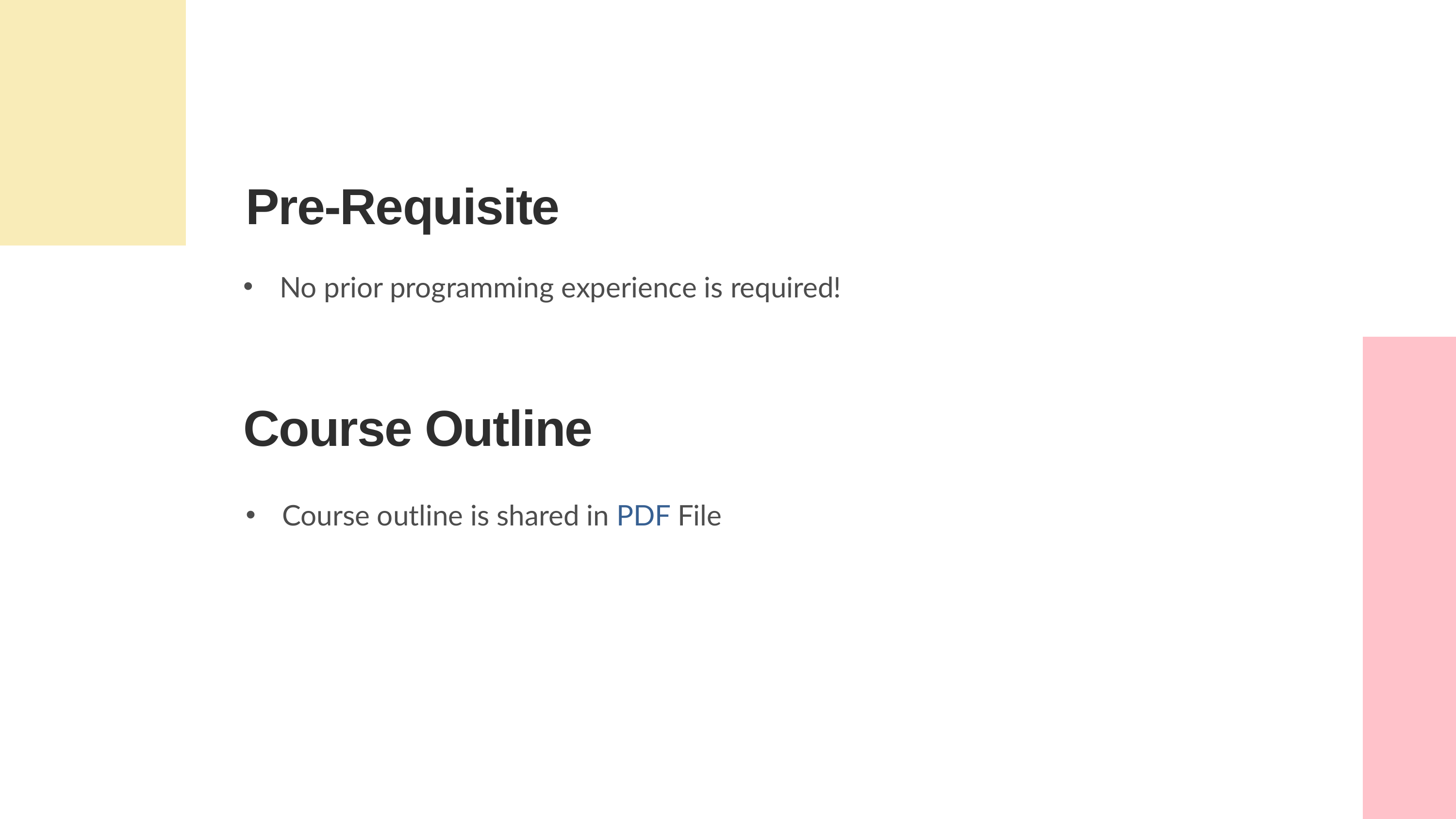

Pre-Requisite
No prior programming experience is required!

Course Outline
Course outline is shared in PDF File